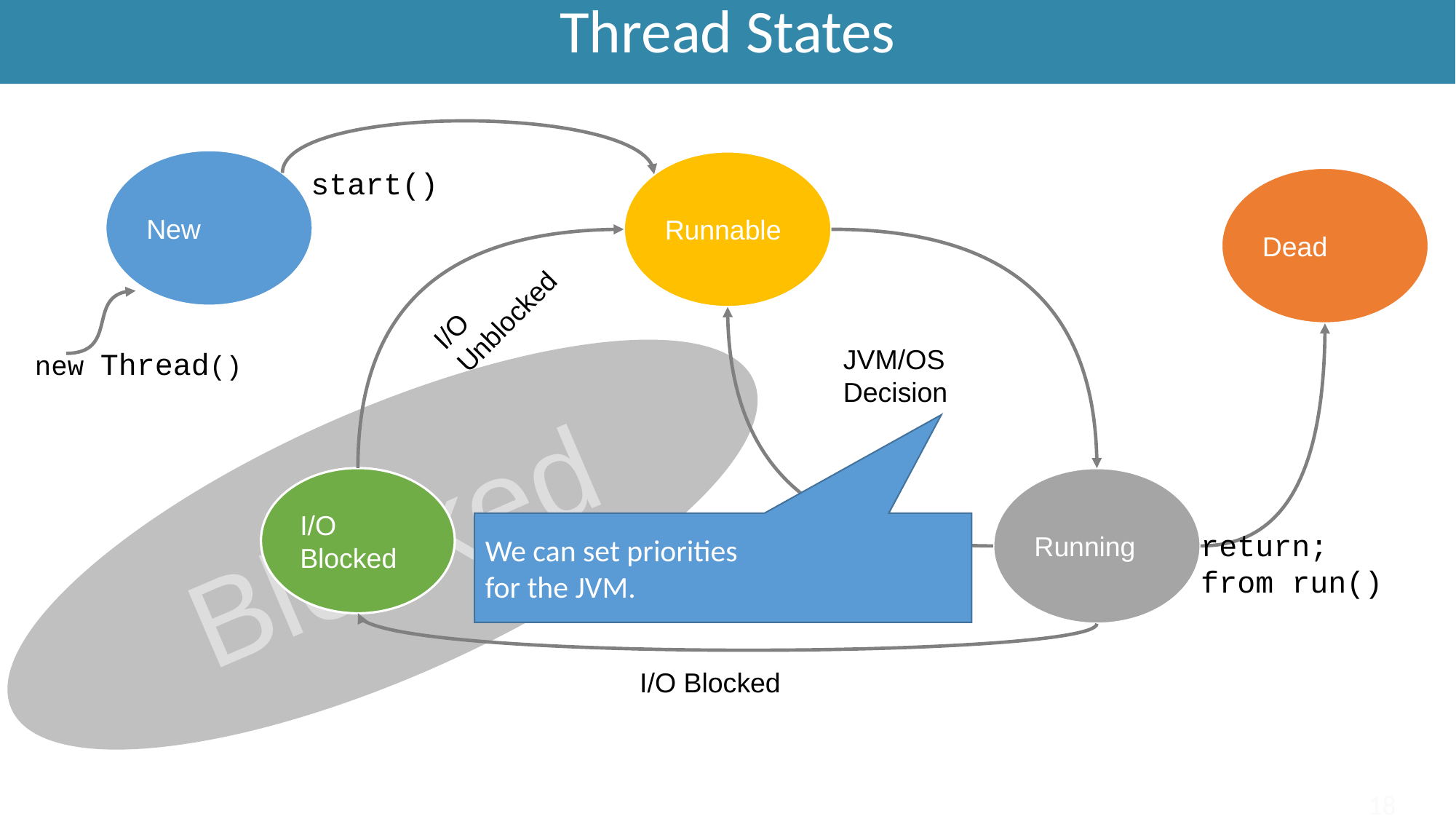

Thread States

# Multi-Threading
New
Runnable
start()
Dead
I/O
Unblocked
JVM/OS
Decision
new Thread()

Blocked
I/O
Blocked
Running
We can set priorities
for the JVM.
return;
from run()
I/O Blocked